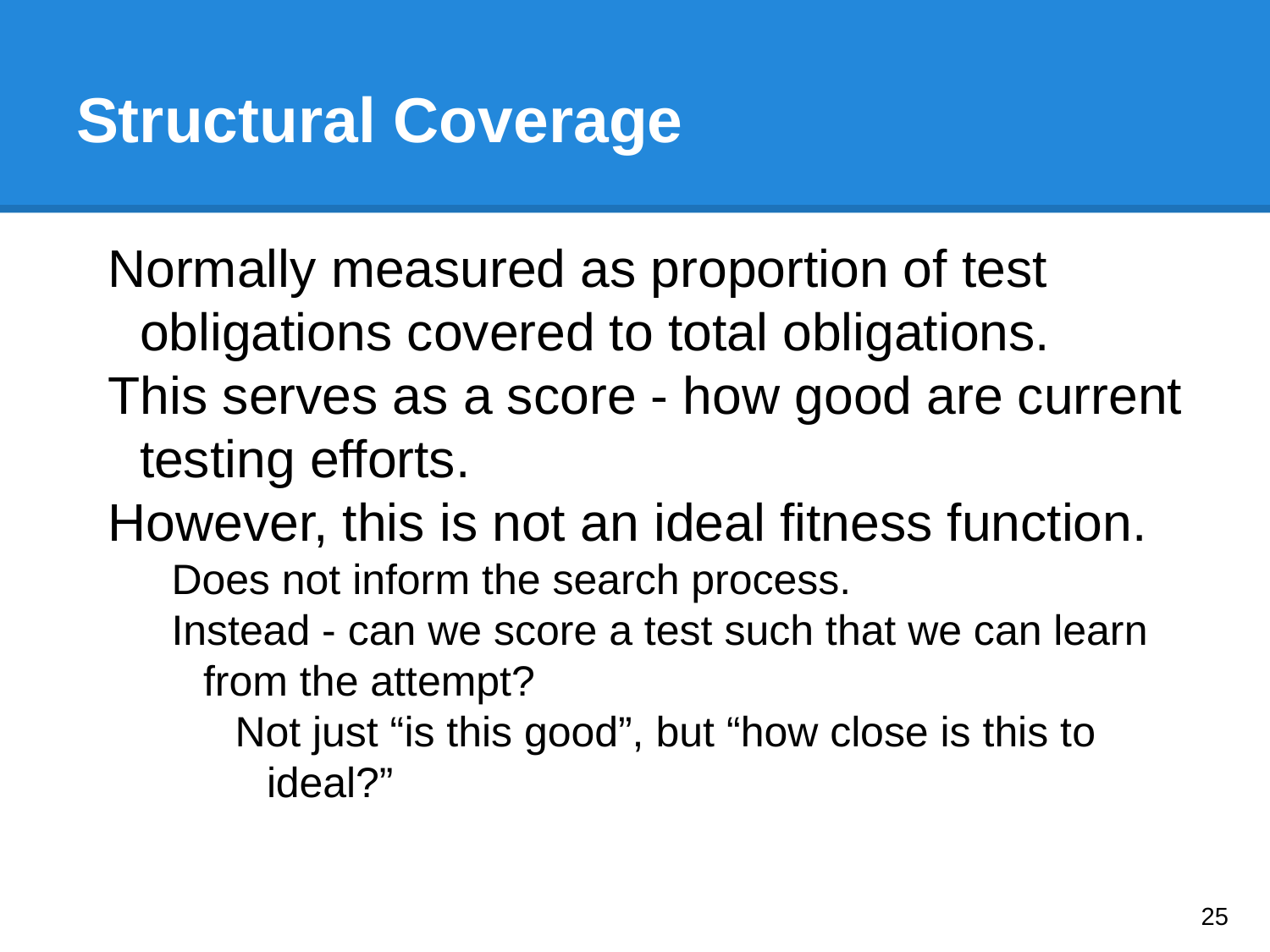

# Structural Coverage
Normally measured as proportion of test obligations covered to total obligations.
This serves as a score - how good are current testing efforts.
However, this is not an ideal fitness function.
Does not inform the search process.
Instead - can we score a test such that we can learn from the attempt?
Not just “is this good”, but “how close is this to ideal?”
25